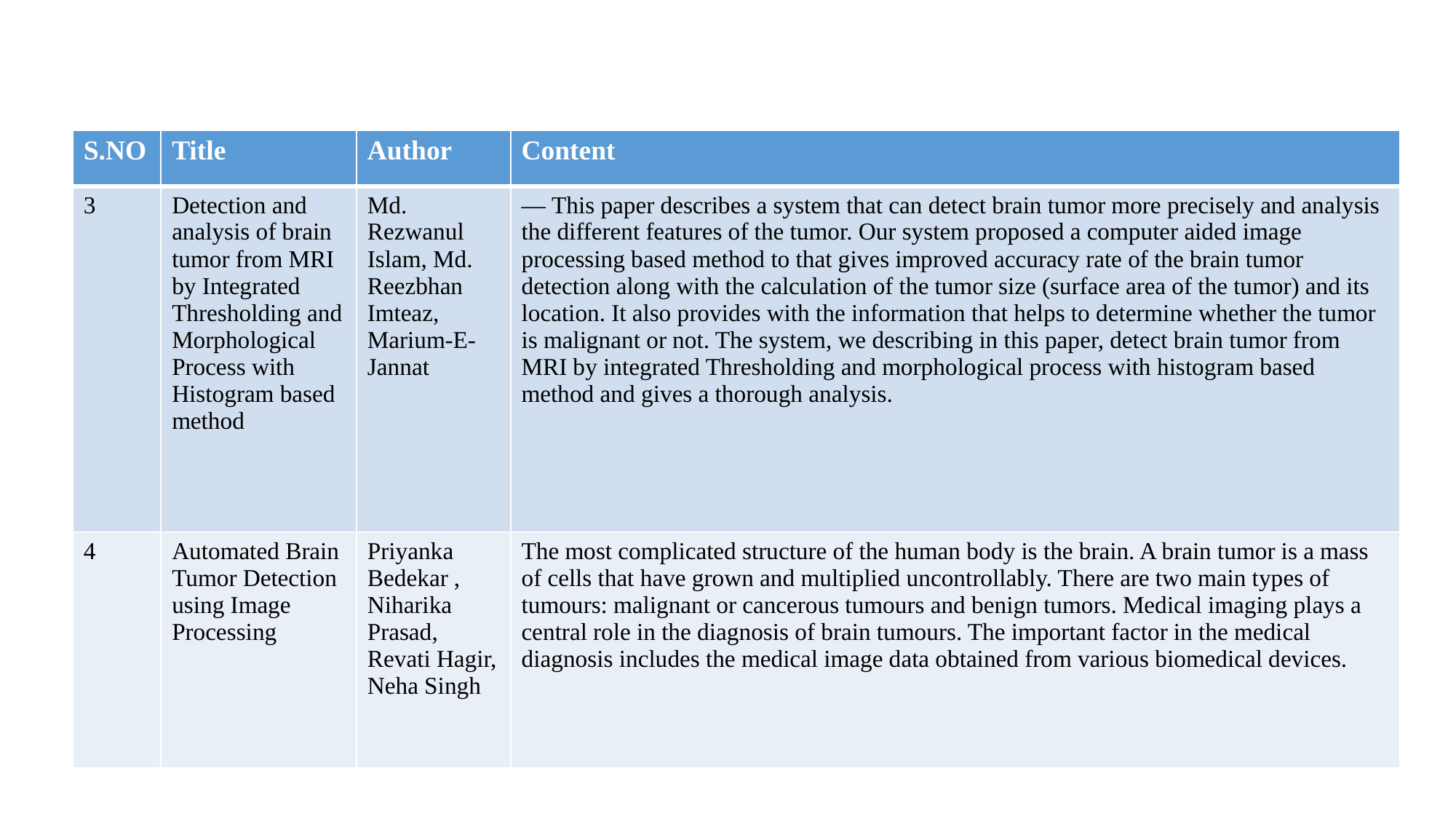

| S.NO | Title | Author | Content |
| --- | --- | --- | --- |
| 3 | Detection and analysis of brain tumor from MRI by Integrated Thresholding and Morphological Process with Histogram based method | Md. Rezwanul Islam, Md. Reezbhan Imteaz, Marium-E-Jannat | — This paper describes a system that can detect brain tumor more precisely and analysis the different features of the tumor. Our system proposed a computer aided image processing based method to that gives improved accuracy rate of the brain tumor detection along with the calculation of the tumor size (surface area of the tumor) and its location. It also provides with the information that helps to determine whether the tumor is malignant or not. The system, we describing in this paper, detect brain tumor from MRI by integrated Thresholding and morphological process with histogram based method and gives a thorough analysis. |
| 4 | Automated Brain Tumor Detection using Image Processing | Priyanka Bedekar , Niharika Prasad, Revati Hagir, Neha Singh | The most complicated structure of the human body is the brain. A brain tumor is a mass of cells that have grown and multiplied uncontrollably. There are two main types of tumours: malignant or cancerous tumours and benign tumors. Medical imaging plays a central role in the diagnosis of brain tumours. The important factor in the medical diagnosis includes the medical image data obtained from various biomedical devices. |